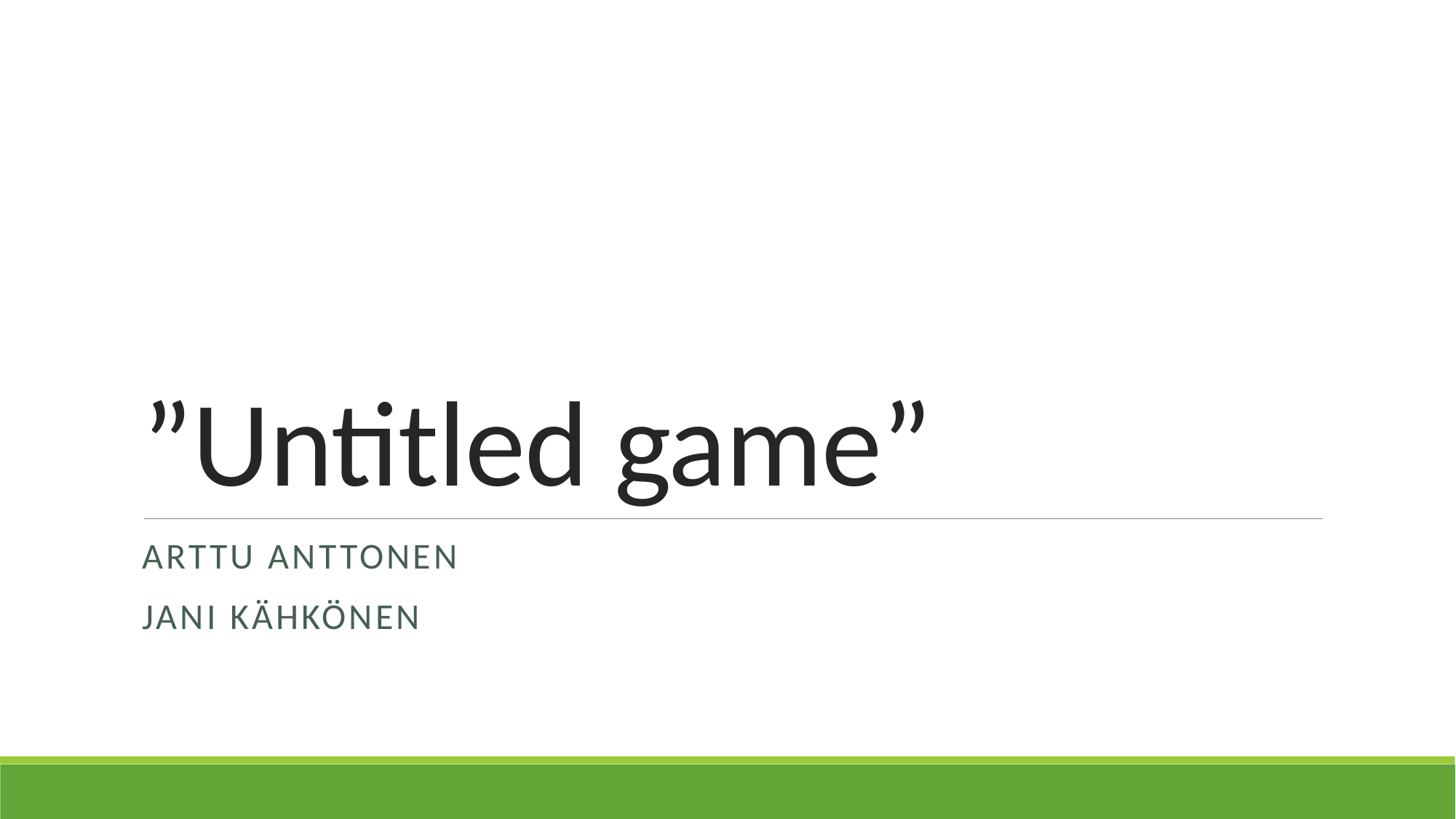

# ”Untitled game”
Arttu Anttonen
Jani Kähkönen